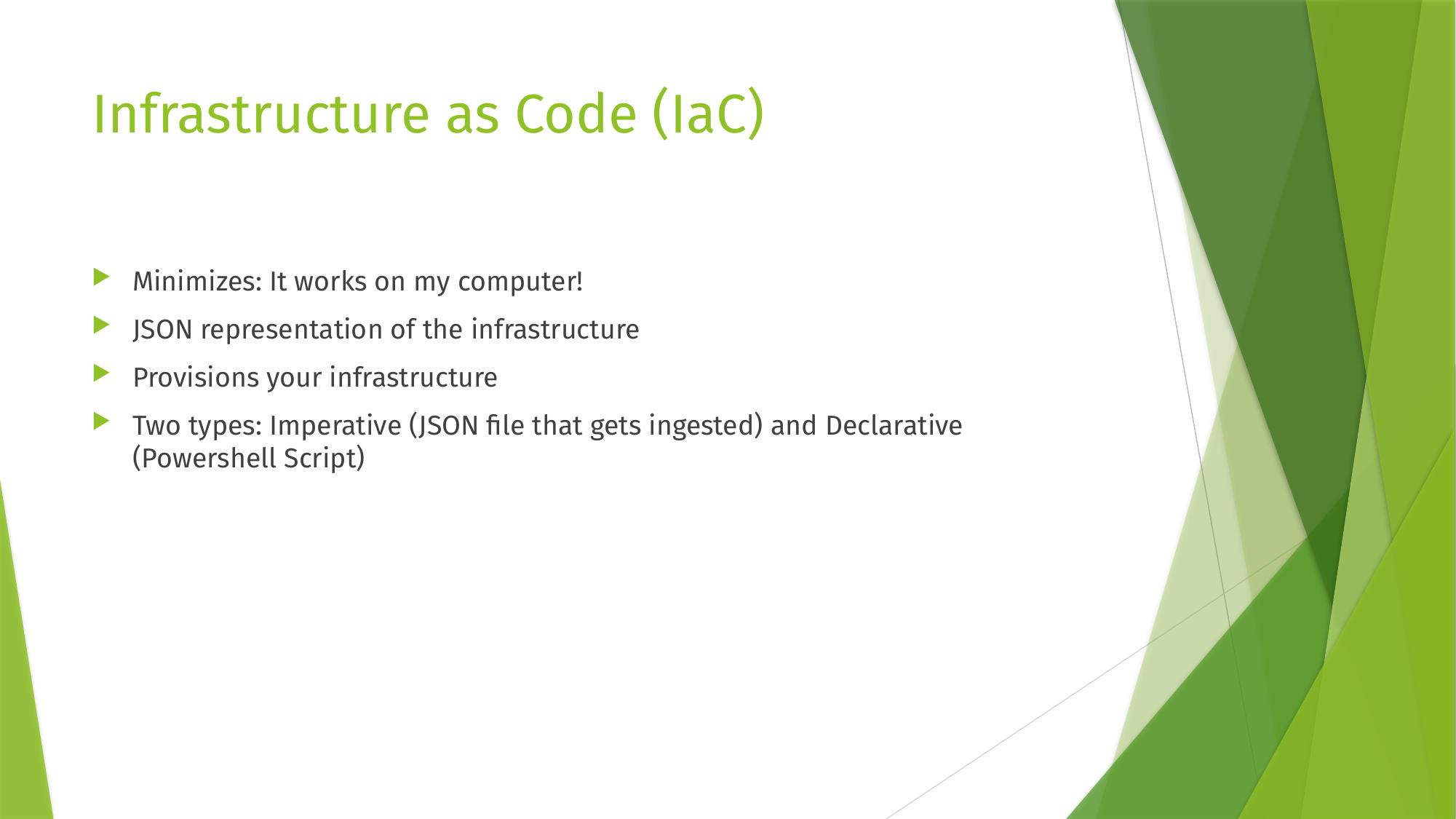

# Infrastructure as Code (IaC)
Minimizes: It works on my computer!
JSON representation of the infrastructure
Provisions your infrastructure
Two types: Imperative (JSON file that gets ingested) and Declarative (Powershell Script)